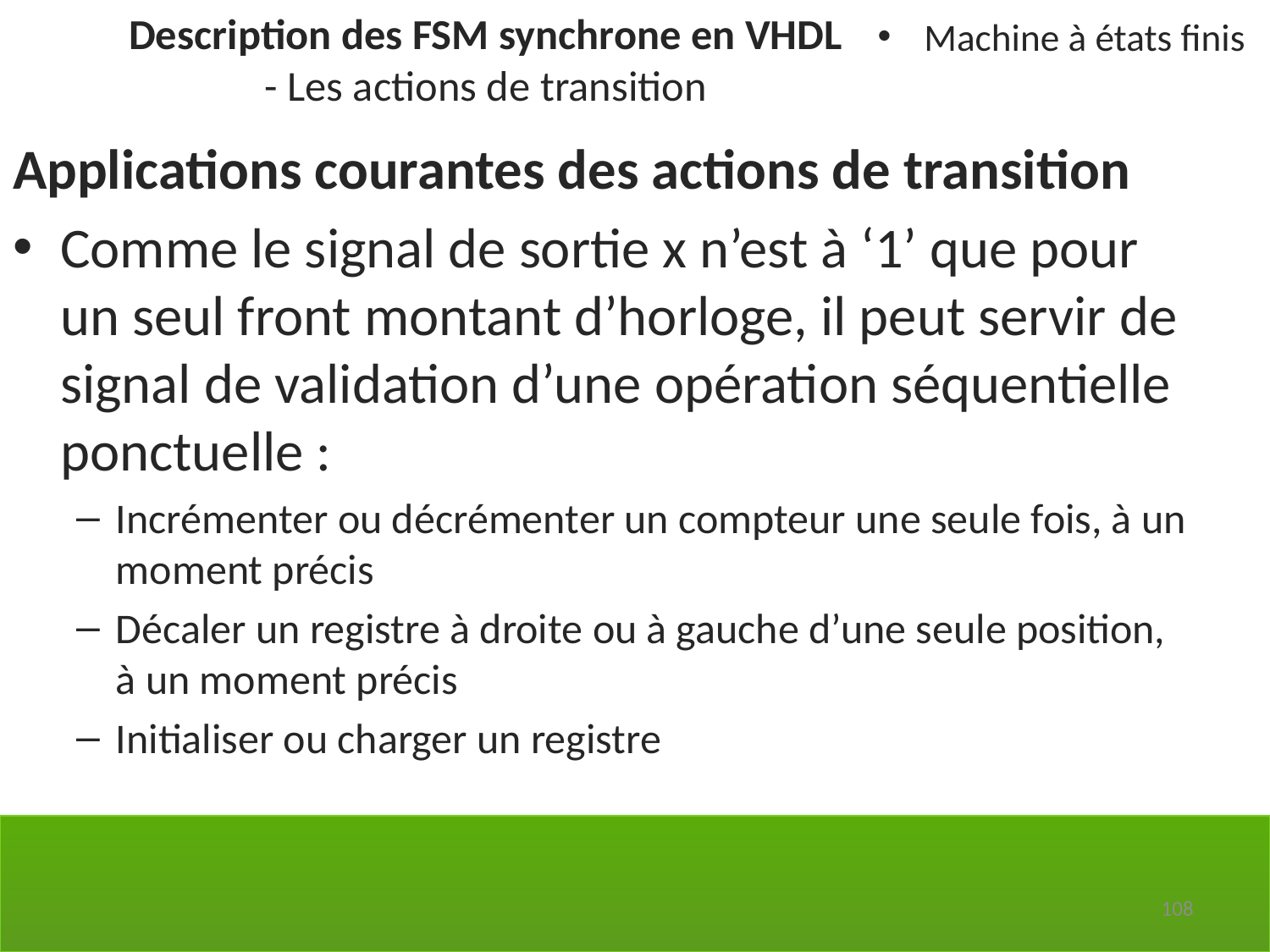

Description des FSM synchrone en VHDL
- Les actions de transition
Machine à états finis
Applications courantes des actions de transition
Comme le signal de sortie x n’est à ‘1’ que pour un seul front montant d’horloge, il peut servir de signal de validation d’une opération séquentielle ponctuelle :
Incrémenter ou décrémenter un compteur une seule fois, à un moment précis
Décaler un registre à droite ou à gauche d’une seule position, à un moment précis
Initialiser ou charger un registre
108